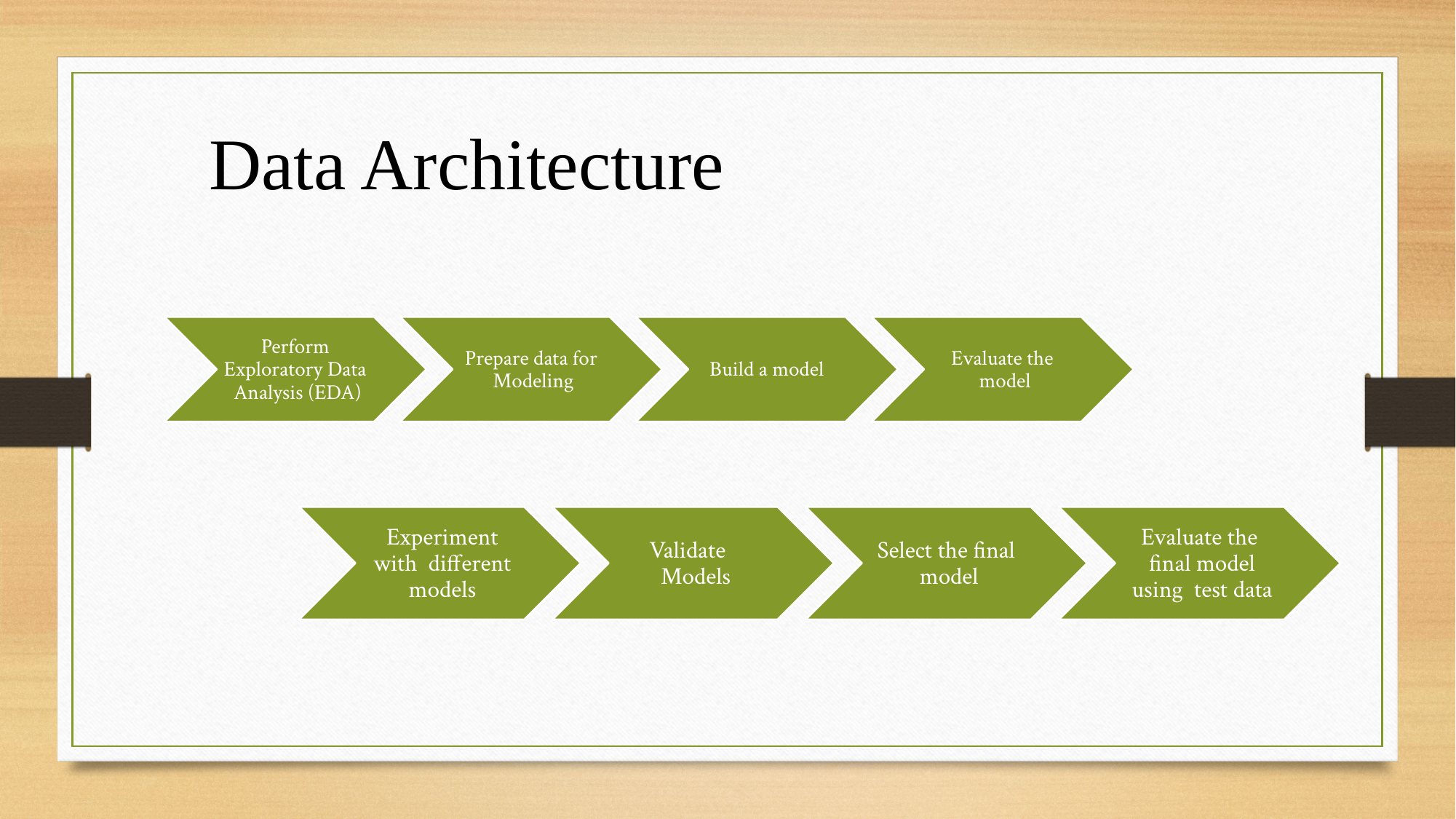

Perform  Exploratory Data  Analysis (EDA)
Prepare data for  Modeling
Build a model
Evaluate the  model
Data Architecture
Experiment with  different models
Validate    Models
Select the final  model
Evaluate the  final model using  test data